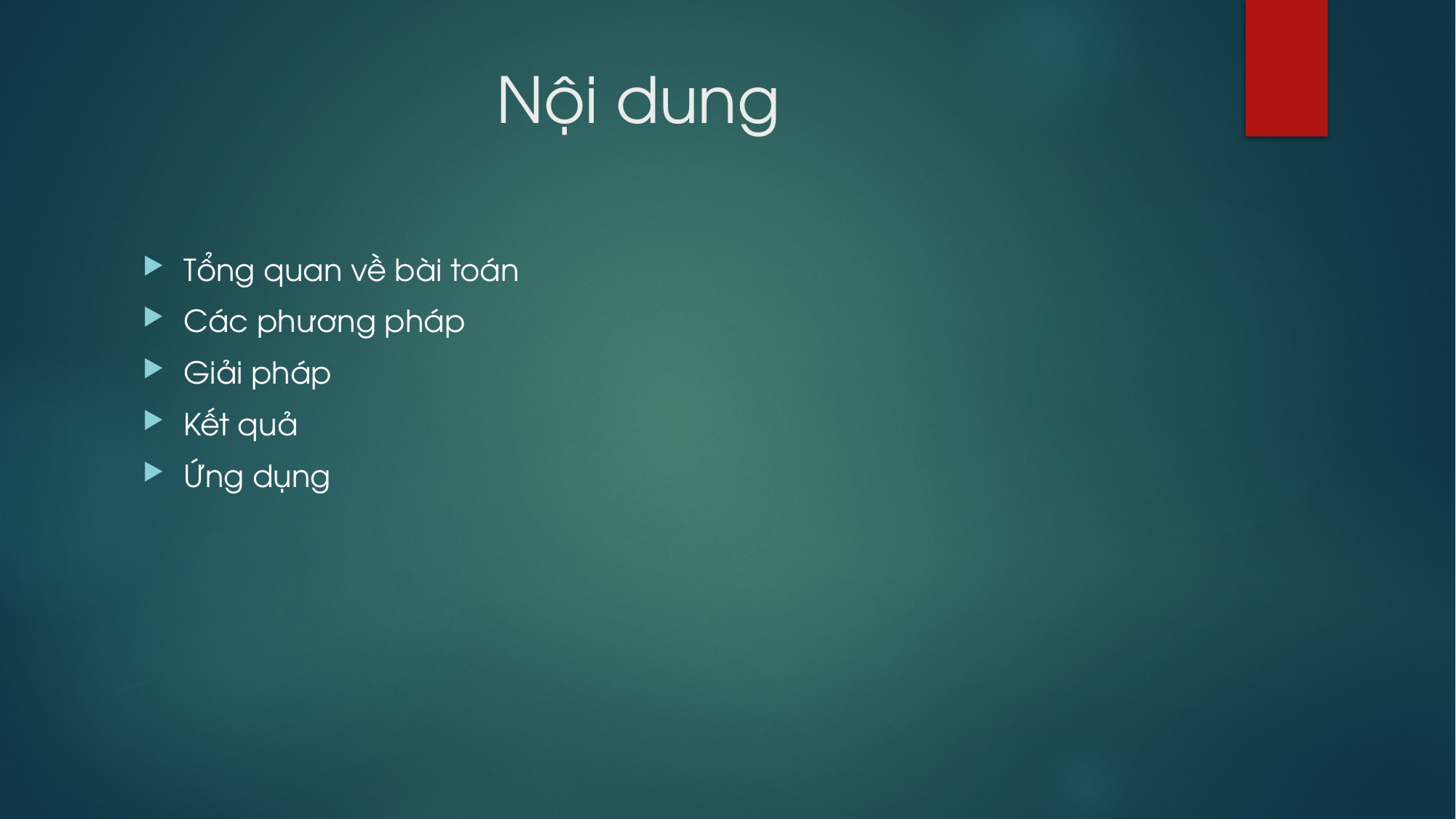

# Nội dung
Tổng quan về bài toán
Các phương pháp
Giải pháp
Kết quả
Ứng dụng